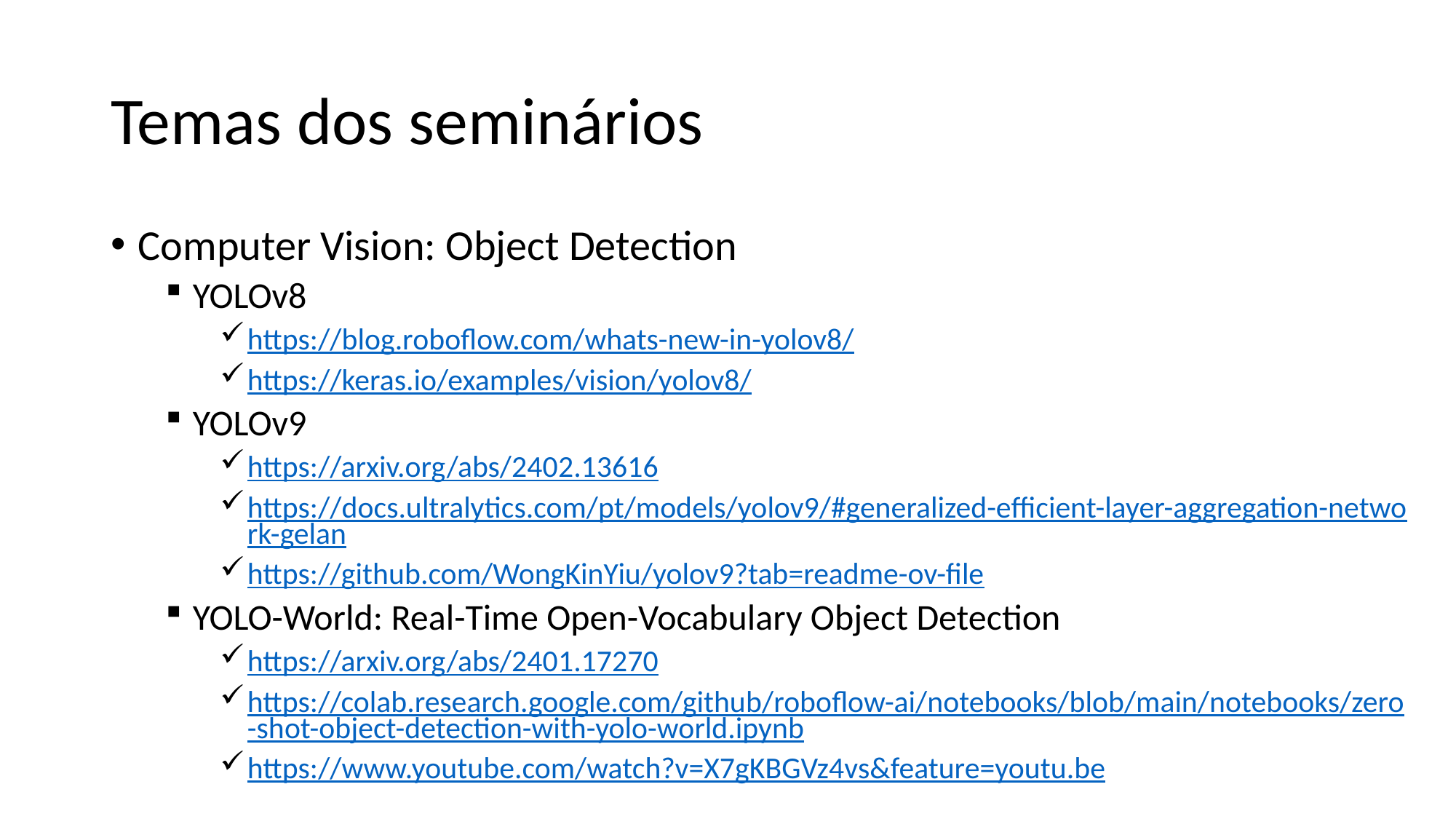

# Temas dos seminários
Computer Vision: Object Detection
YOLOv8
https://blog.roboflow.com/whats-new-in-yolov8/
https://keras.io/examples/vision/yolov8/
YOLOv9
https://arxiv.org/abs/2402.13616
https://docs.ultralytics.com/pt/models/yolov9/#generalized-efficient-layer-aggregation-network-gelan
https://github.com/WongKinYiu/yolov9?tab=readme-ov-file
YOLO-World: Real-Time Open-Vocabulary Object Detection
https://arxiv.org/abs/2401.17270
https://colab.research.google.com/github/roboflow-ai/notebooks/blob/main/notebooks/zero-shot-object-detection-with-yolo-world.ipynb
https://www.youtube.com/watch?v=X7gKBGVz4vs&feature=youtu.be